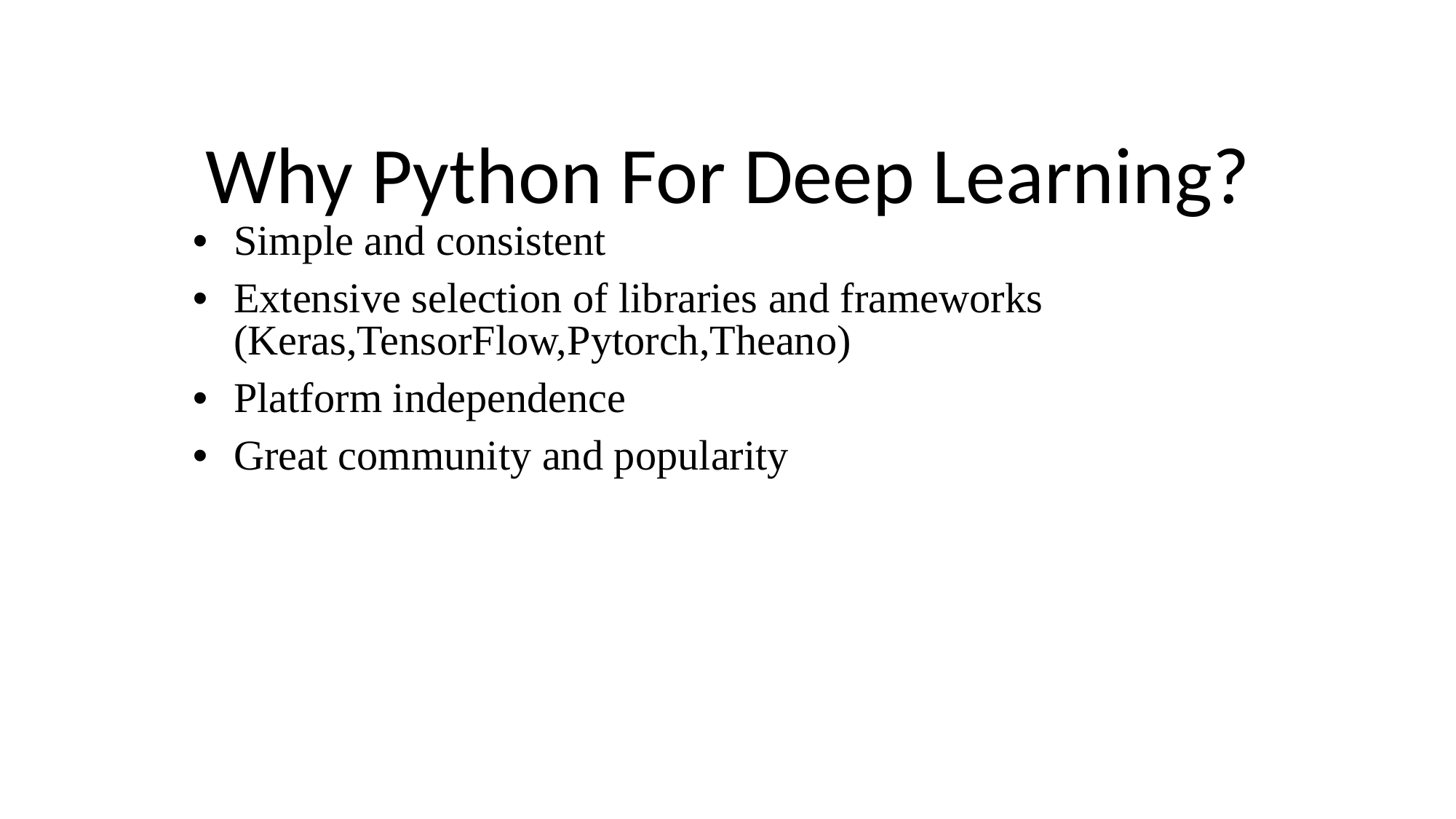

# Why Python For Deep Learning?
Simple and consistent
Extensive selection of libraries and frameworks (Keras,TensorFlow,Pytorch,Theano)
Platform independence
Great community and popularity